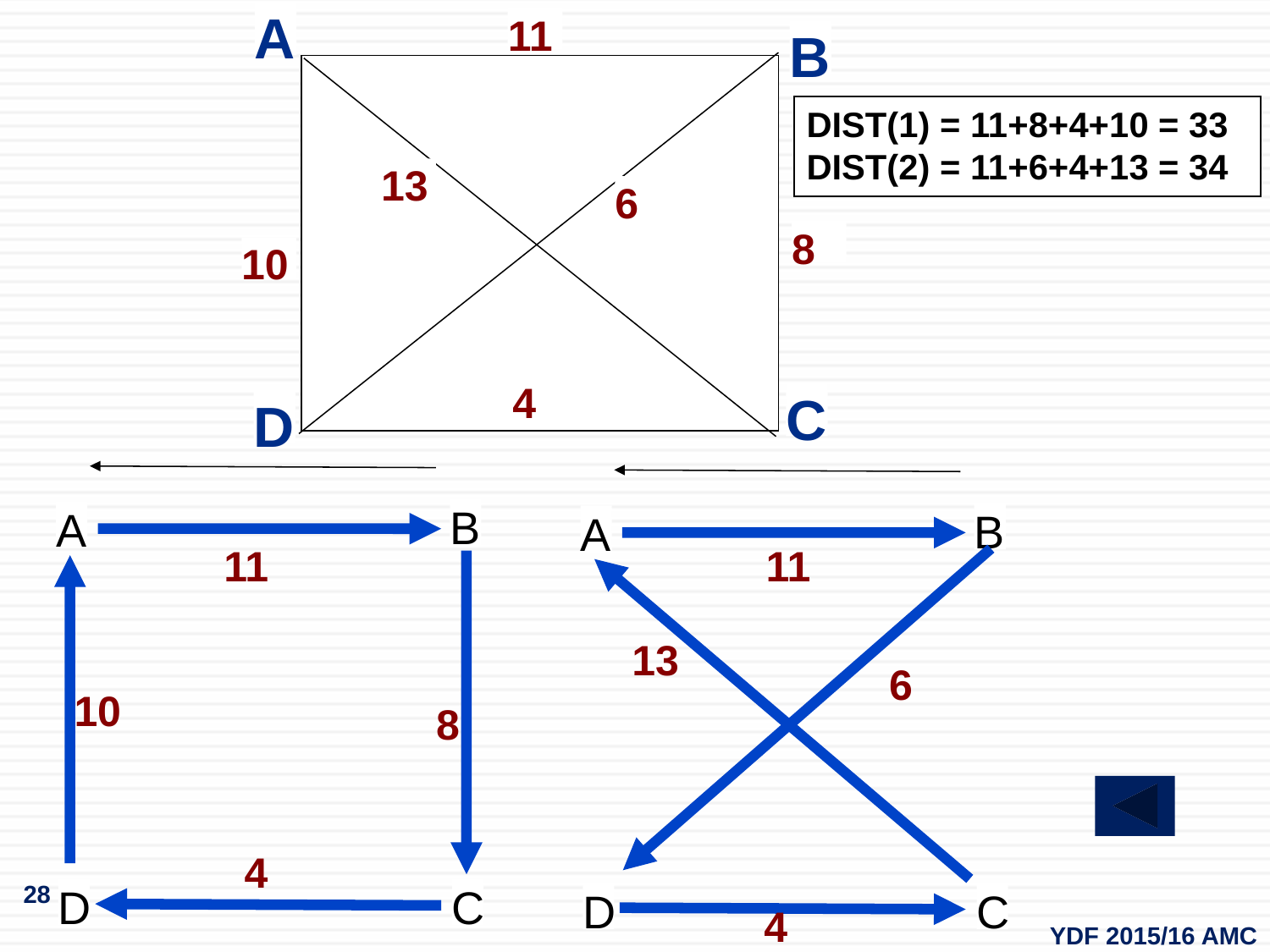

A
B

C
D
11
13
6
8
10
4
DIST(1) = 11+8+4+10 = 33
DIST(2) = 11+6+4+13 = 34

B
A

11

10
8
4
D
C

B
A

11

13
6
D
C
4

28
YDF 2015/16 AMC